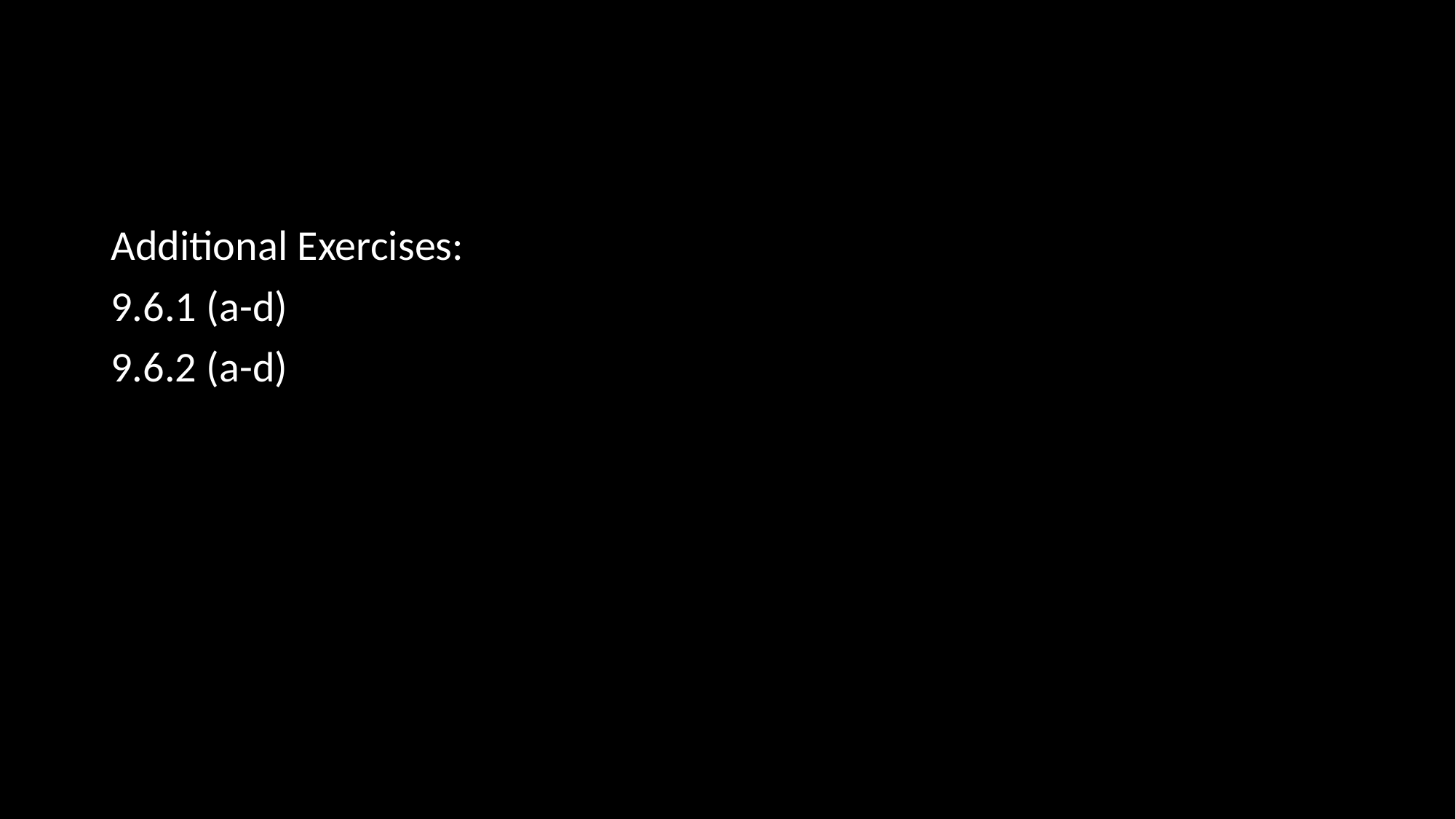

#
Additional Exercises:
9.6.1 (a-d)
9.6.2 (a-d)